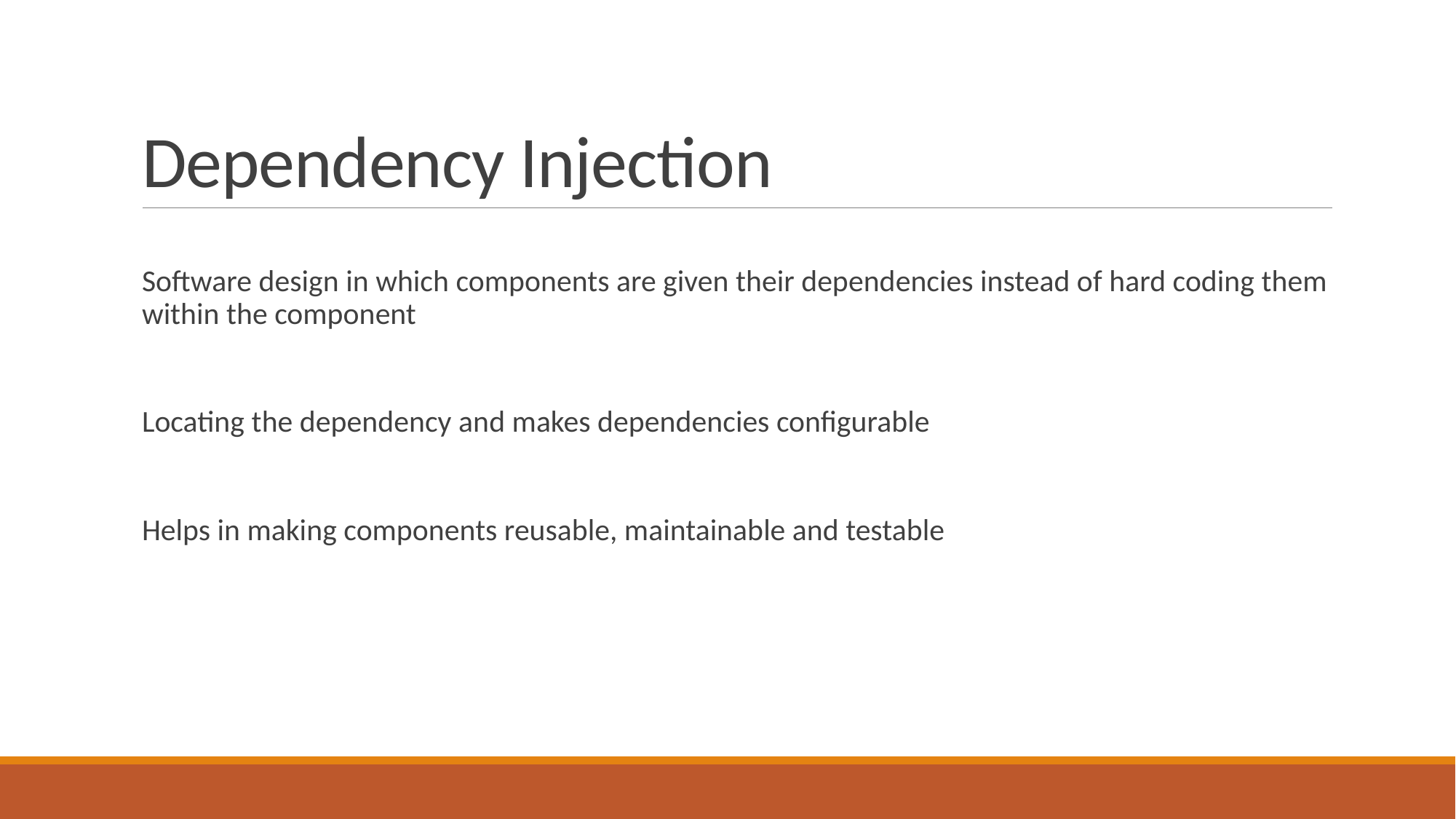

# Dependency Injection
Software design in which components are given their dependencies instead of hard coding them within the component

Locating the dependency and makes dependencies configurable

Helps in making components reusable, maintainable and testable